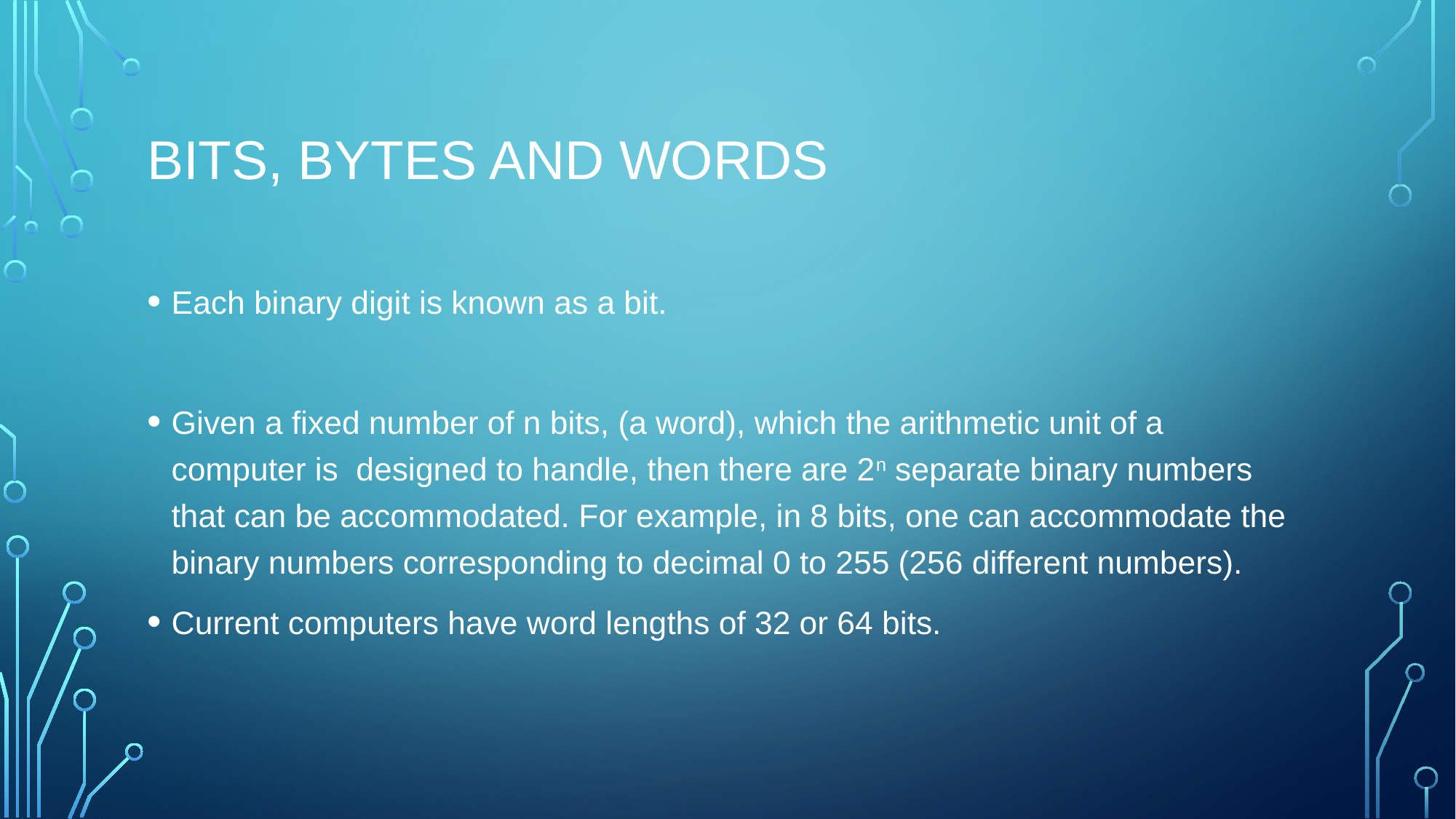

# Bits, bytes and words
Each binary digit is known as a bit.

Given a fixed number of n bits, (a word), which the arithmetic unit of a computer is  designed to handle, then there are 2n separate binary numbers that can be accommodated. For example, in 8 bits, one can accommodate the binary numbers corresponding to decimal 0 to 255 (256 different numbers).
Current computers have word lengths of 32 or 64 bits.